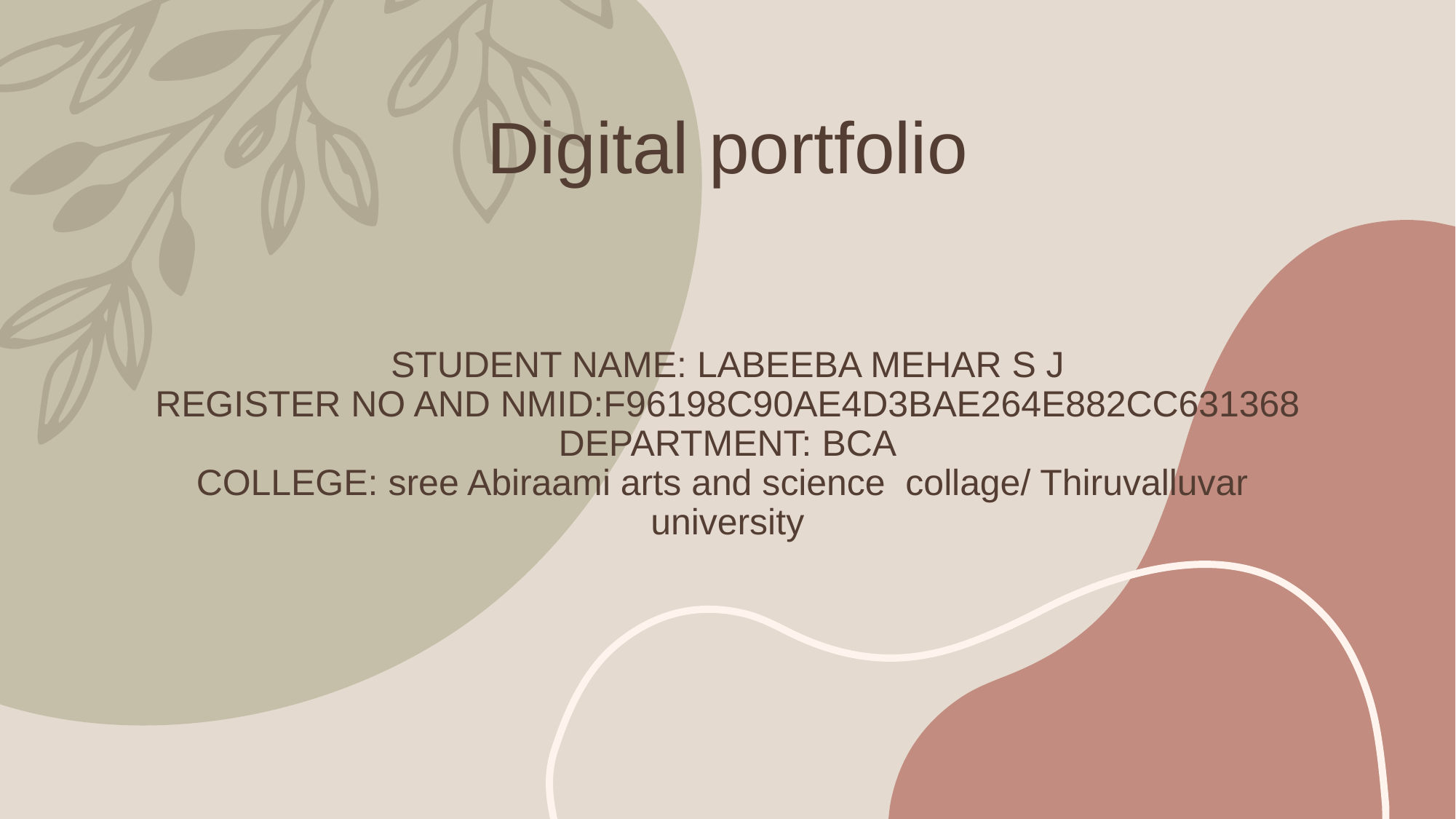

# Digital portfolio STUDENT NAME: LABEEBA MEHAR S J REGISTER NO AND NMID:F96198C90AE4D3BAE264E882CC631368 DEPARTMENT: BCA COLLEGE: sree Abiraami arts and science  collage/ Thiruvalluvar  university